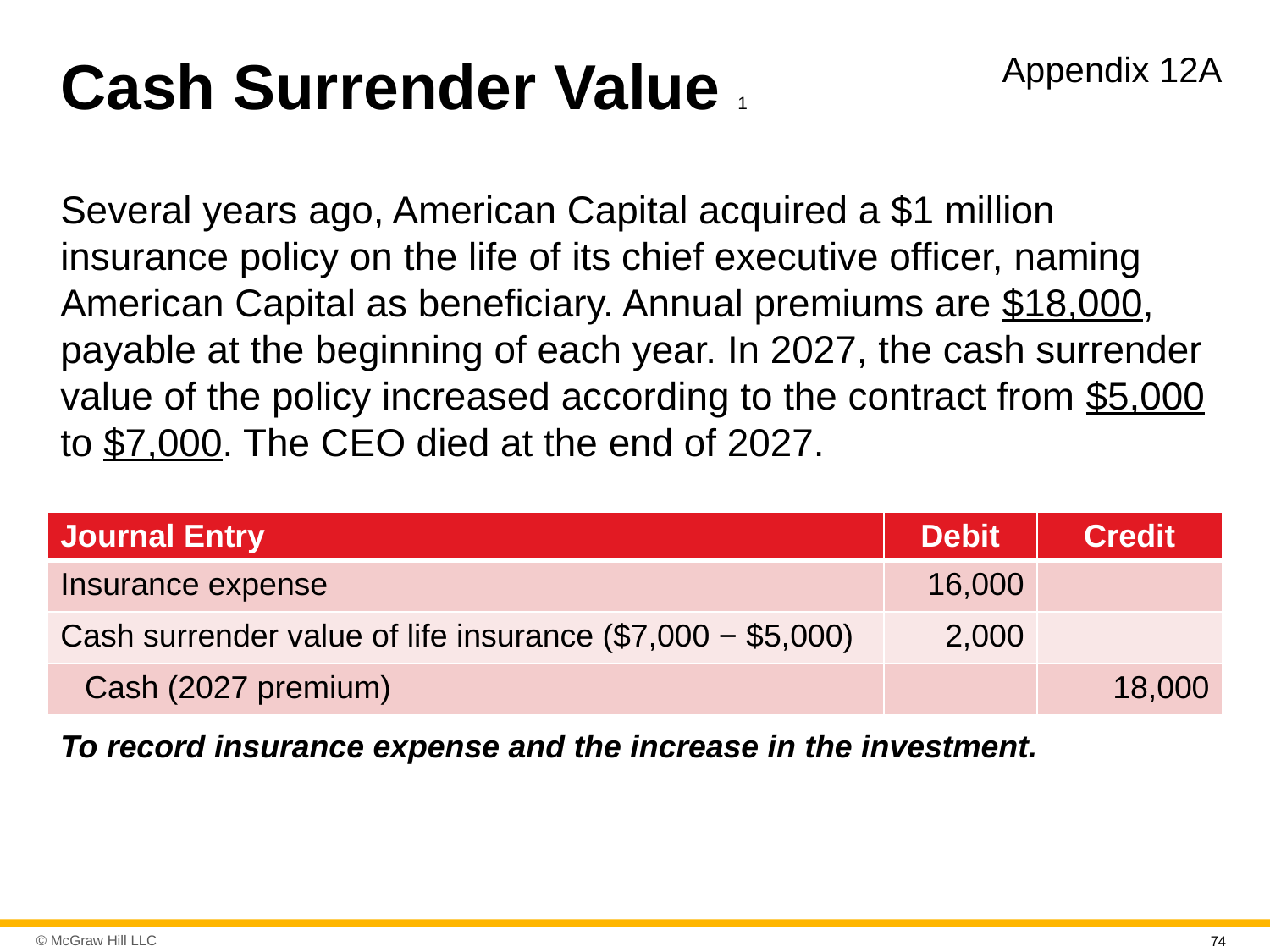

# Cash Surrender Value 1
Appendix 12A
Several years ago, American Capital acquired a $1 million insurance policy on the life of its chief executive officer, naming American Capital as beneficiary. Annual premiums are $18,000, payable at the beginning of each year. In 2027, the cash surrender value of the policy increased according to the contract from $5,000 to $7,000. The C E O died at the end of 2027.
| Journal Entry | Debit | Credit |
| --- | --- | --- |
| Insurance expense | 16,000 |  |
| Cash surrender value of life insurance ($7,000 − $5,000) | 2,000 |  |
| Cash (2027 premium) |  | 18,000 |
To record insurance expense and the increase in the investment.
74